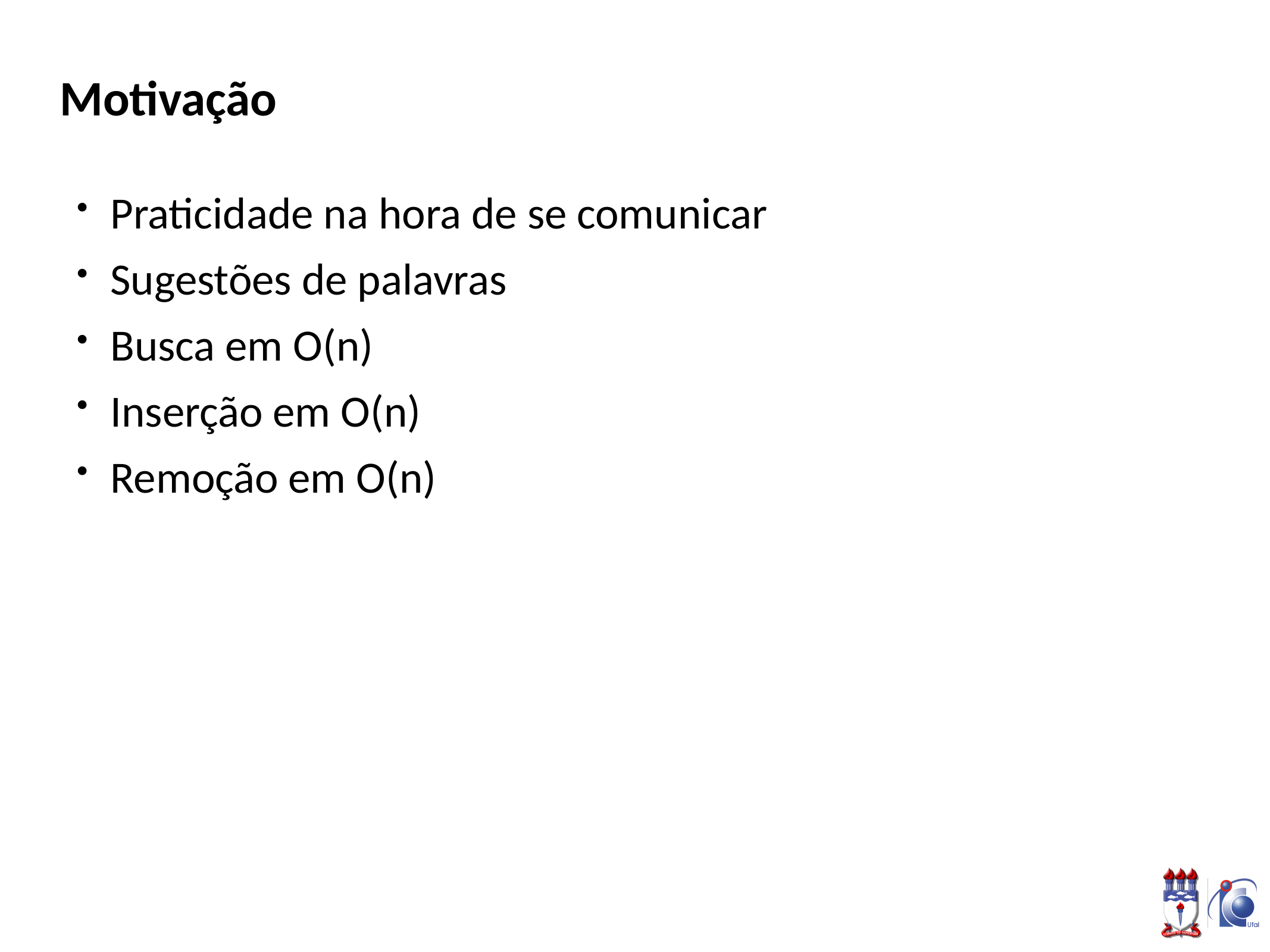

# Motivação
Praticidade na hora de se comunicar
Sugestões de palavras
Busca em O(n)
Inserção em O(n)
Remoção em O(n)